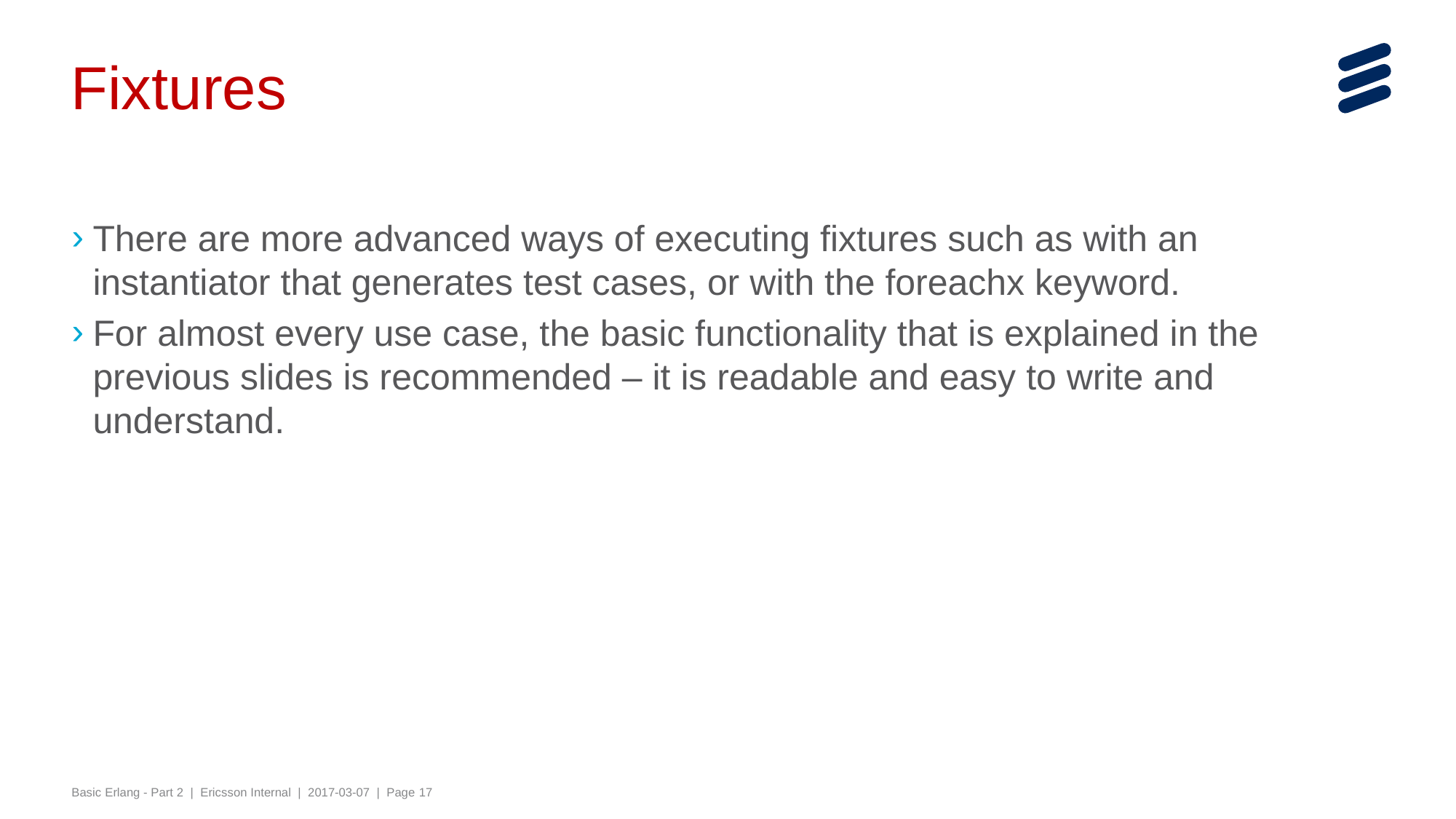

# Fixtures
There are more advanced ways of executing fixtures such as with an instantiator that generates test cases, or with the foreachx keyword.
For almost every use case, the basic functionality that is explained in the previous slides is recommended – it is readable and easy to write and understand.